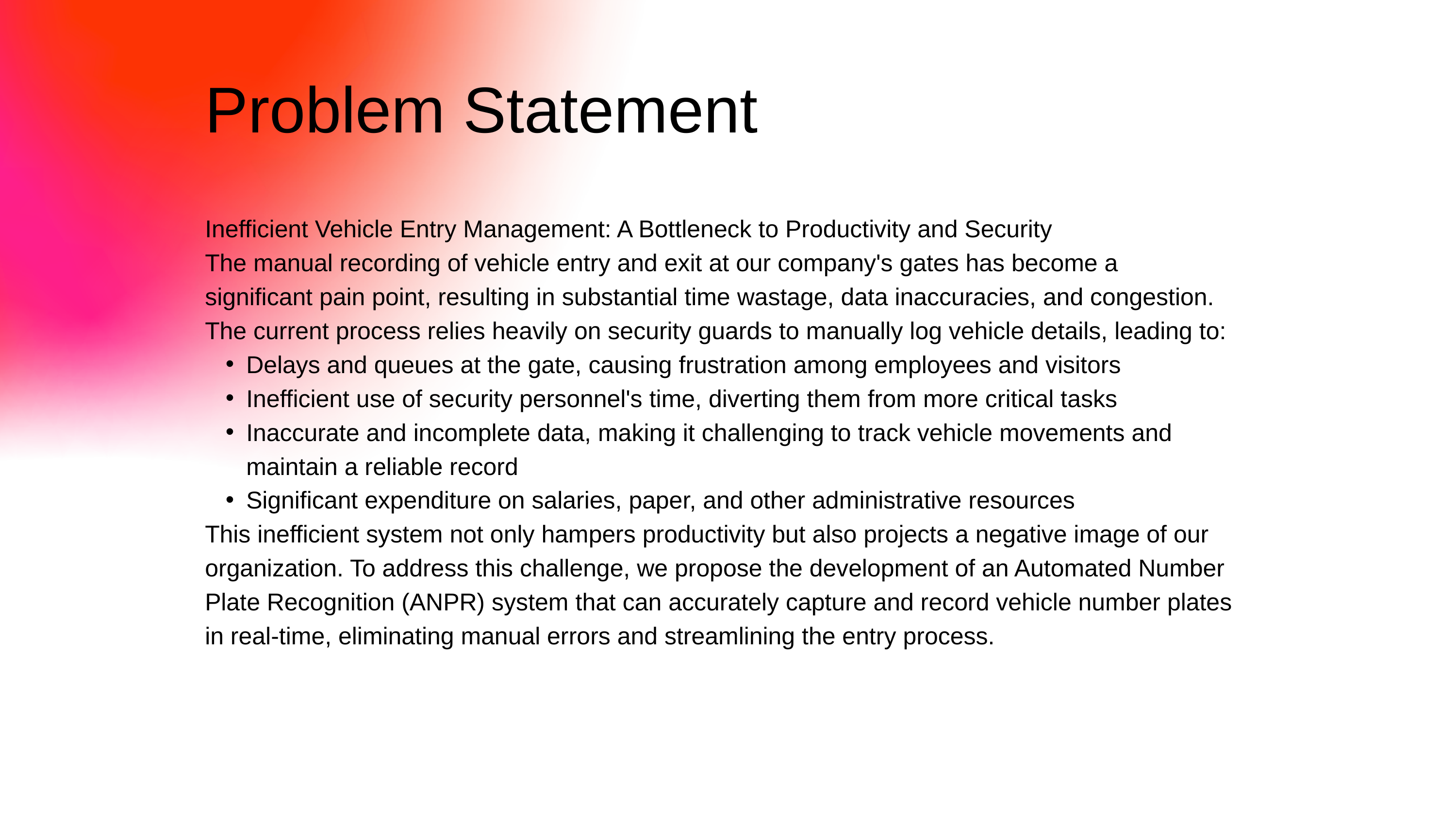

Problem Statement
Inefficient Vehicle Entry Management: A Bottleneck to Productivity and Security
The manual recording of vehicle entry and exit at our company's gates has become a significant pain point, resulting in substantial time wastage, data inaccuracies, and congestion. The current process relies heavily on security guards to manually log vehicle details, leading to:
Delays and queues at the gate, causing frustration among employees and visitors
Inefficient use of security personnel's time, diverting them from more critical tasks
Inaccurate and incomplete data, making it challenging to track vehicle movements and maintain a reliable record
Significant expenditure on salaries, paper, and other administrative resources
This inefficient system not only hampers productivity but also projects a negative image of our organization. To address this challenge, we propose the development of an Automated Number Plate Recognition (ANPR) system that can accurately capture and record vehicle number plates in real-time, eliminating manual errors and streamlining the entry process.